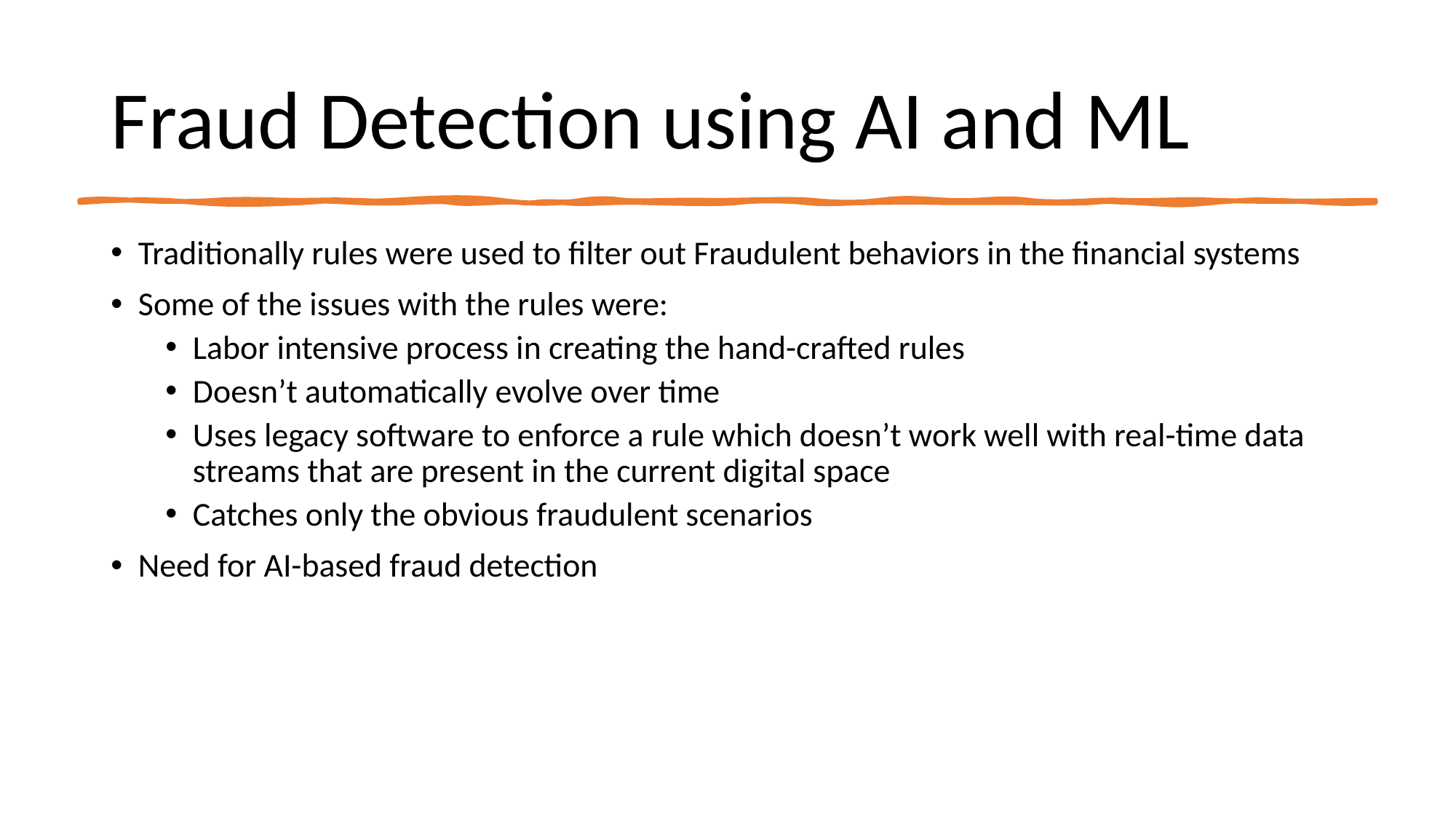

# Fraud Detection using AI and ML

Traditionally rules were used to filter out Fraudulent behaviors in the financial systems
Some of the issues with the rules were:
Labor intensive process in creating the hand-crafted rules
Doesn’t automatically evolve over time
Uses legacy software to enforce a rule which doesn’t work well with real-time data streams that are present in the current digital space
Catches only the obvious fraudulent scenarios
Need for AI-based fraud detection